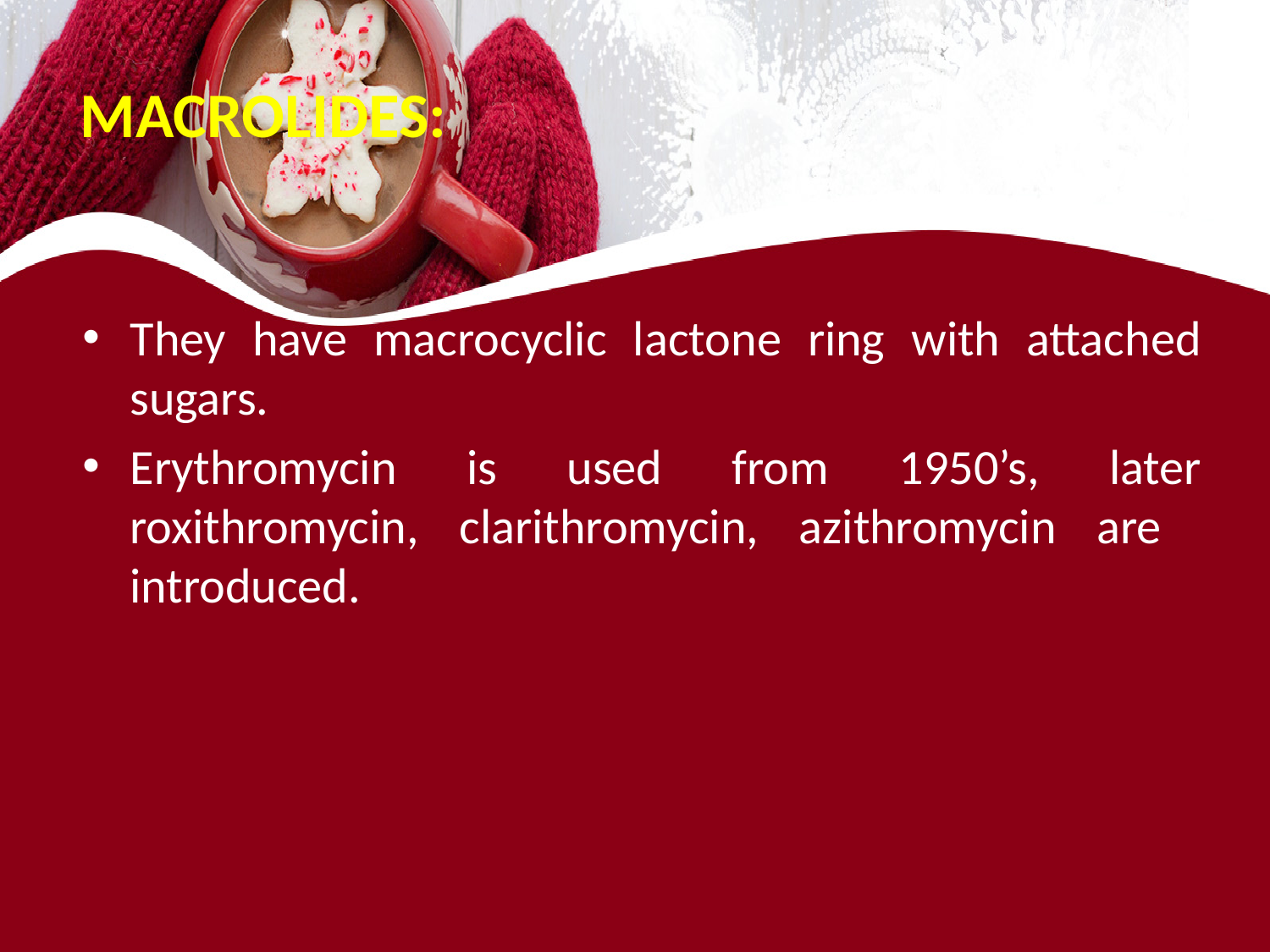

# MACROLIDES:
They have macrocyclic lactone ring with attached sugars.
Erythromycin is used from 1950’s, later roxithromycin, clarithromycin, azithromycin are  introduced.